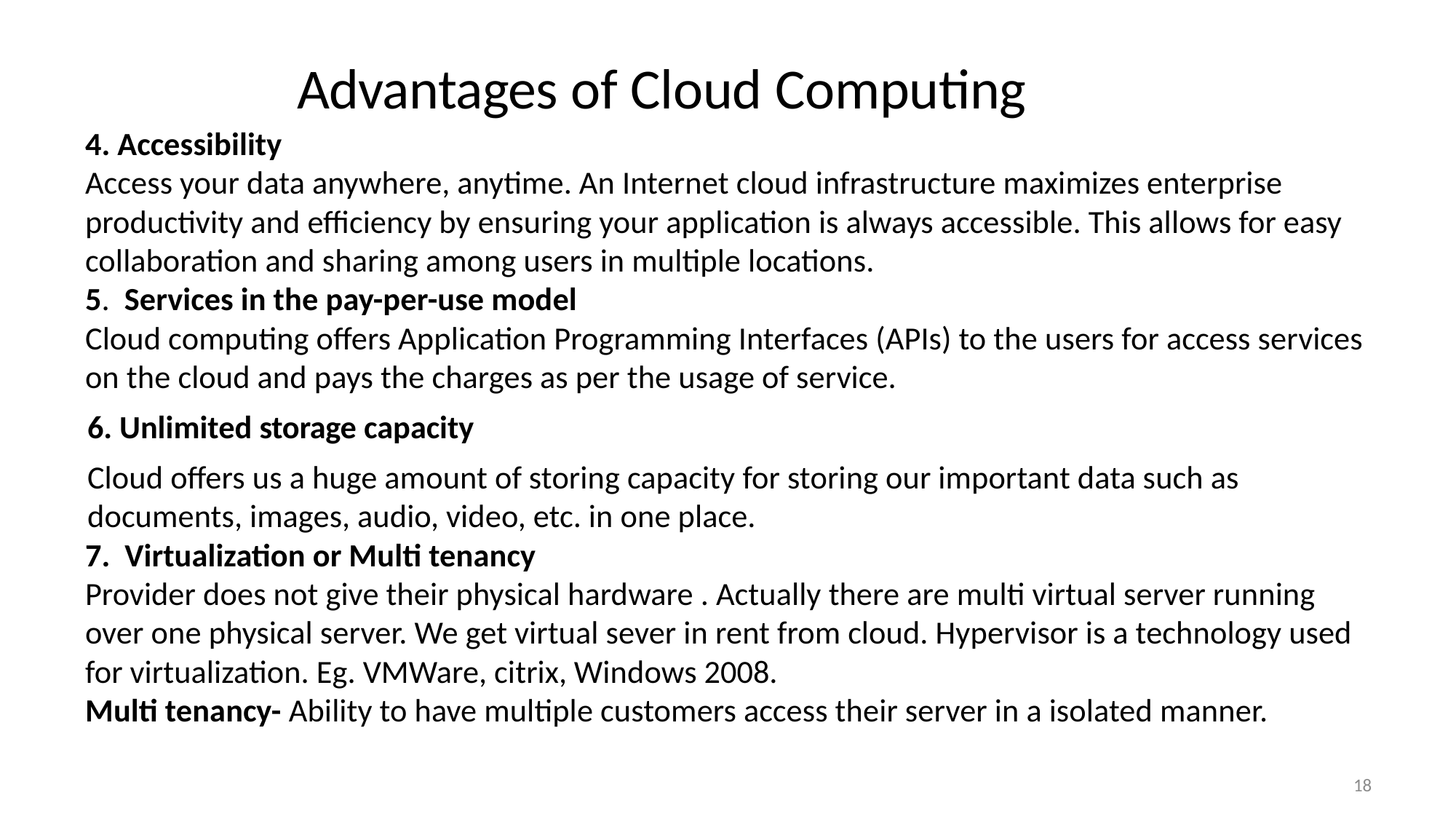

# Advantages of Cloud Computing
4. Accessibility
Access your data anywhere, anytime. An Internet cloud infrastructure maximizes enterprise productivity and efficiency by ensuring your application is always accessible. This allows for easy collaboration and sharing among users in multiple locations.
5.  Services in the pay-per-use model
Cloud computing offers Application Programming Interfaces (APIs) to the users for access services on the cloud and pays the charges as per the usage of service.
6. Unlimited storage capacity
Cloud offers us a huge amount of storing capacity for storing our important data such as documents, images, audio, video, etc. in one place.
7.  Virtualization or Multi tenancy
Provider does not give their physical hardware . Actually there are multi virtual server running over one physical server. We get virtual sever in rent from cloud. Hypervisor is a technology used for virtualization. Eg. VMWare, citrix, Windows 2008.
Multi tenancy- Ability to have multiple customers access their server in a isolated manner.

18